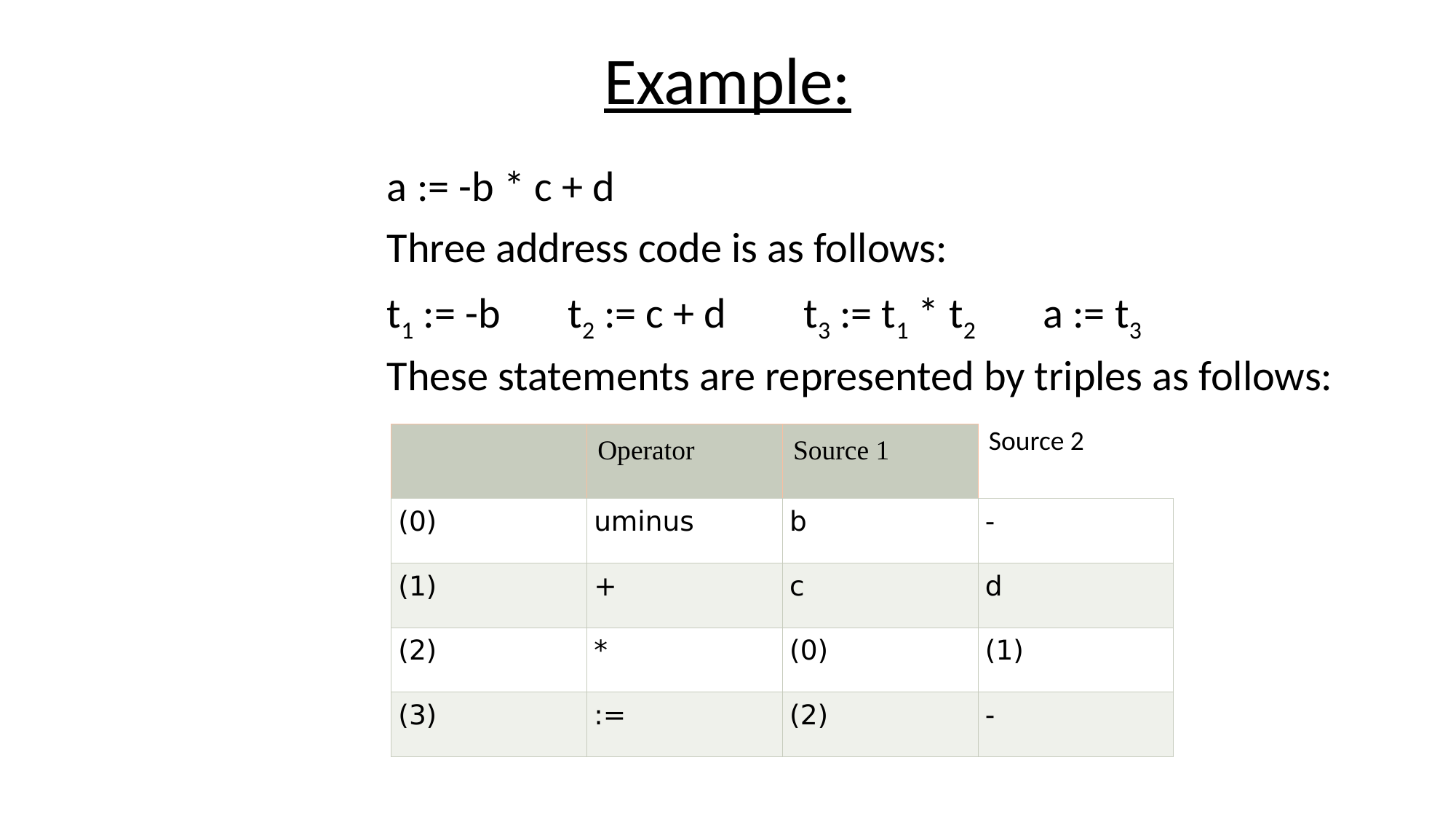

# Example:
a := -b * c + d
Three address code is as follows:
t1 := -b       t2 := c + d        t3 := t1 * t2       a := t3
These statements are represented by triples as follows:

|  | Operator | Source 1 | Source 2 |
| --- | --- | --- | --- |
| (0) | uminus | b | - |
| (1) | + | c | d |
| (2) | \* | (0) | (1) |
| (3) | := | (2) | - |